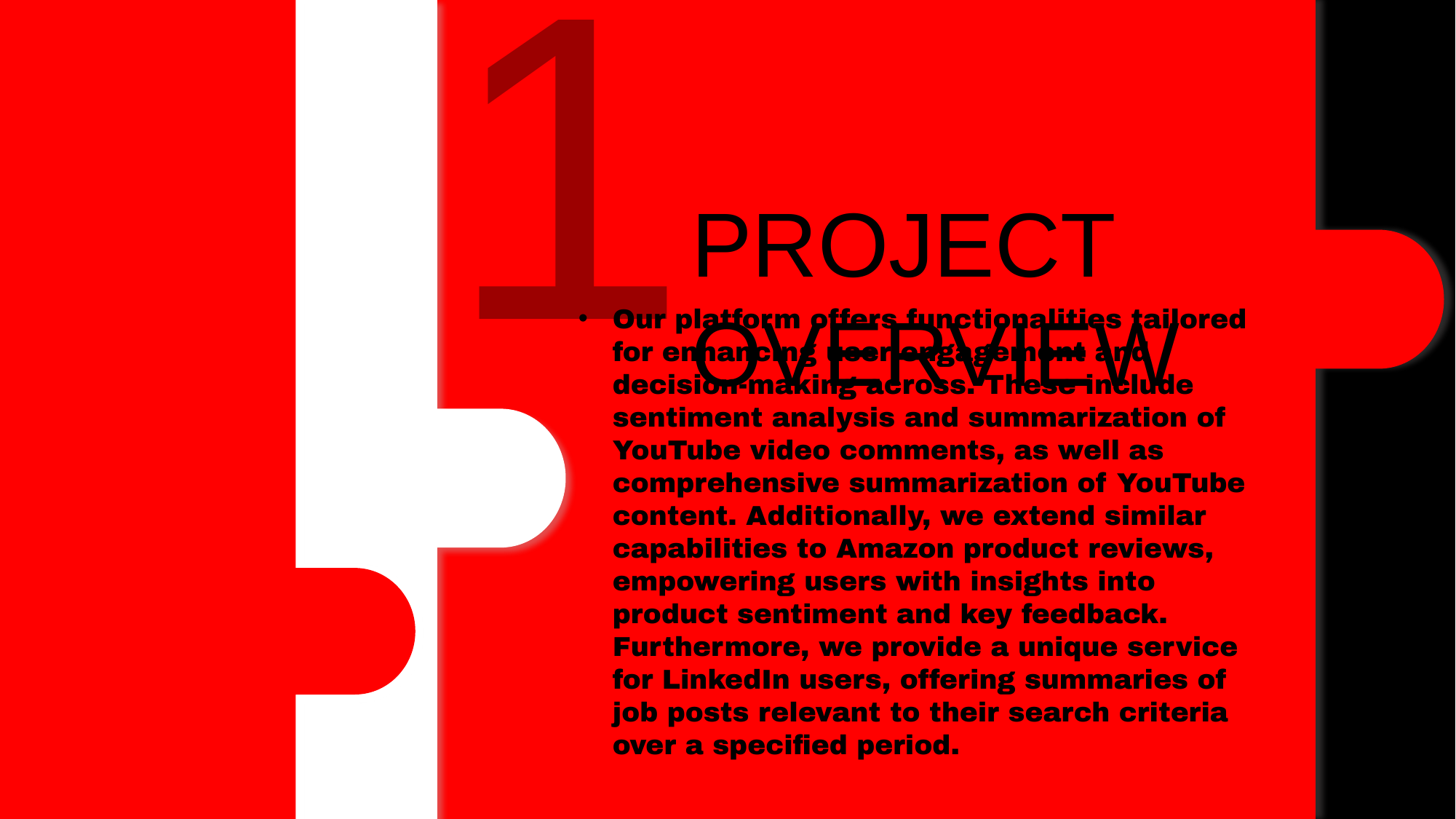

1

PROJECT OVERVIEW
Our platform offers functionalities tailored for enhancing user engagement and decision-making across. These include sentiment analysis and summarization of YouTube video comments, as well as comprehensive summarization of YouTube content. Additionally, we extend similar capabilities to Amazon product reviews, empowering users with insights into product sentiment and key feedback. Furthermore, we provide a unique service for LinkedIn users, offering summaries of job posts relevant to their search criteria over a specified period.

SECTION A
UNDERSTANDING OUR PROJECT